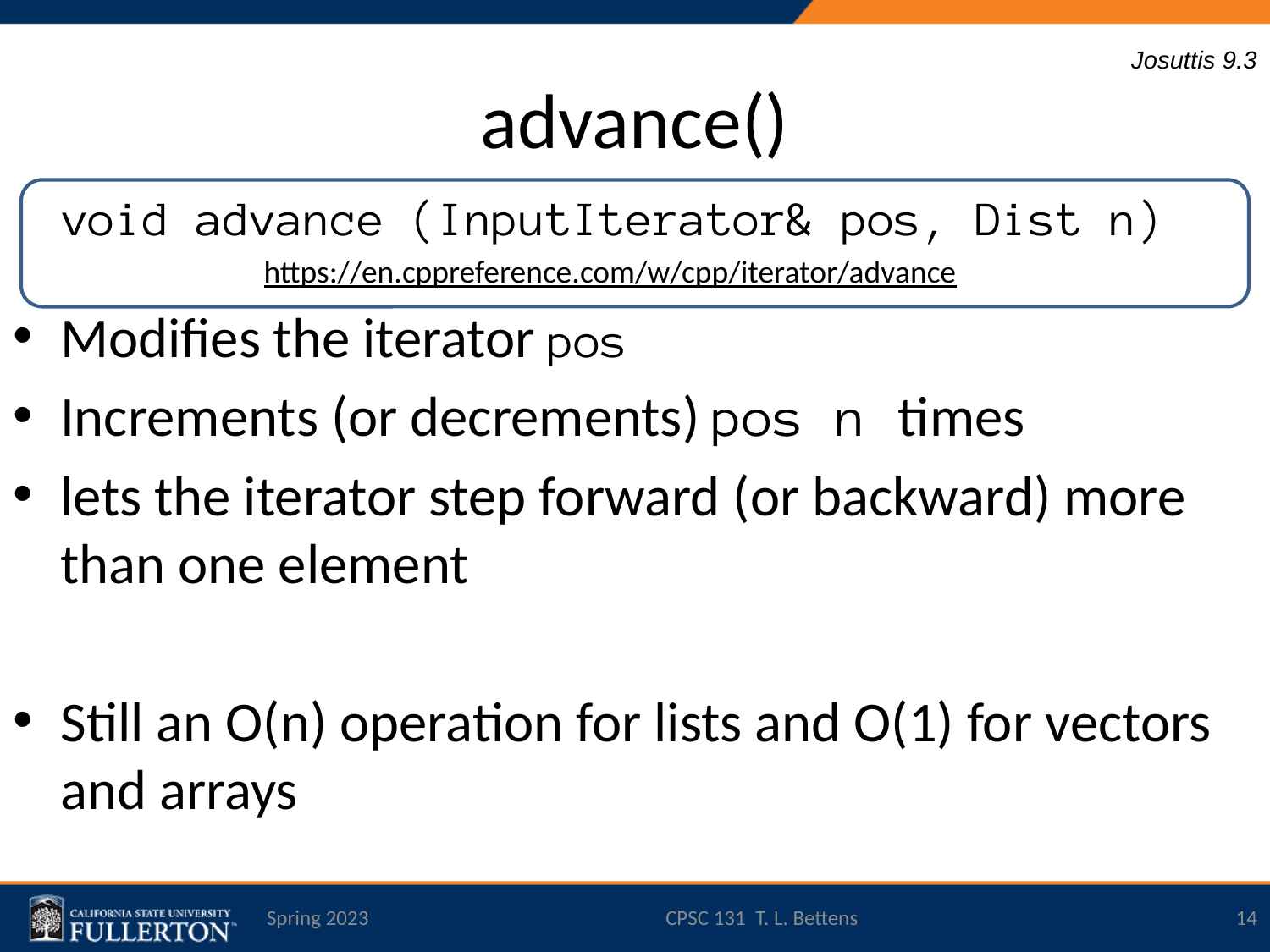

# advance()
Josuttis 9.3
void advance (InputIterator& pos, Dist n)
https://en.cppreference.com/w/cpp/iterator/advance
Modifies the iterator pos
Increments (or decrements) pos n times
lets the iterator step forward (or backward) more than one element

Still an O(n) operation for lists and O(1) for vectors and arrays

Spring 2023
CPSC 131  T. L. Bettens
14